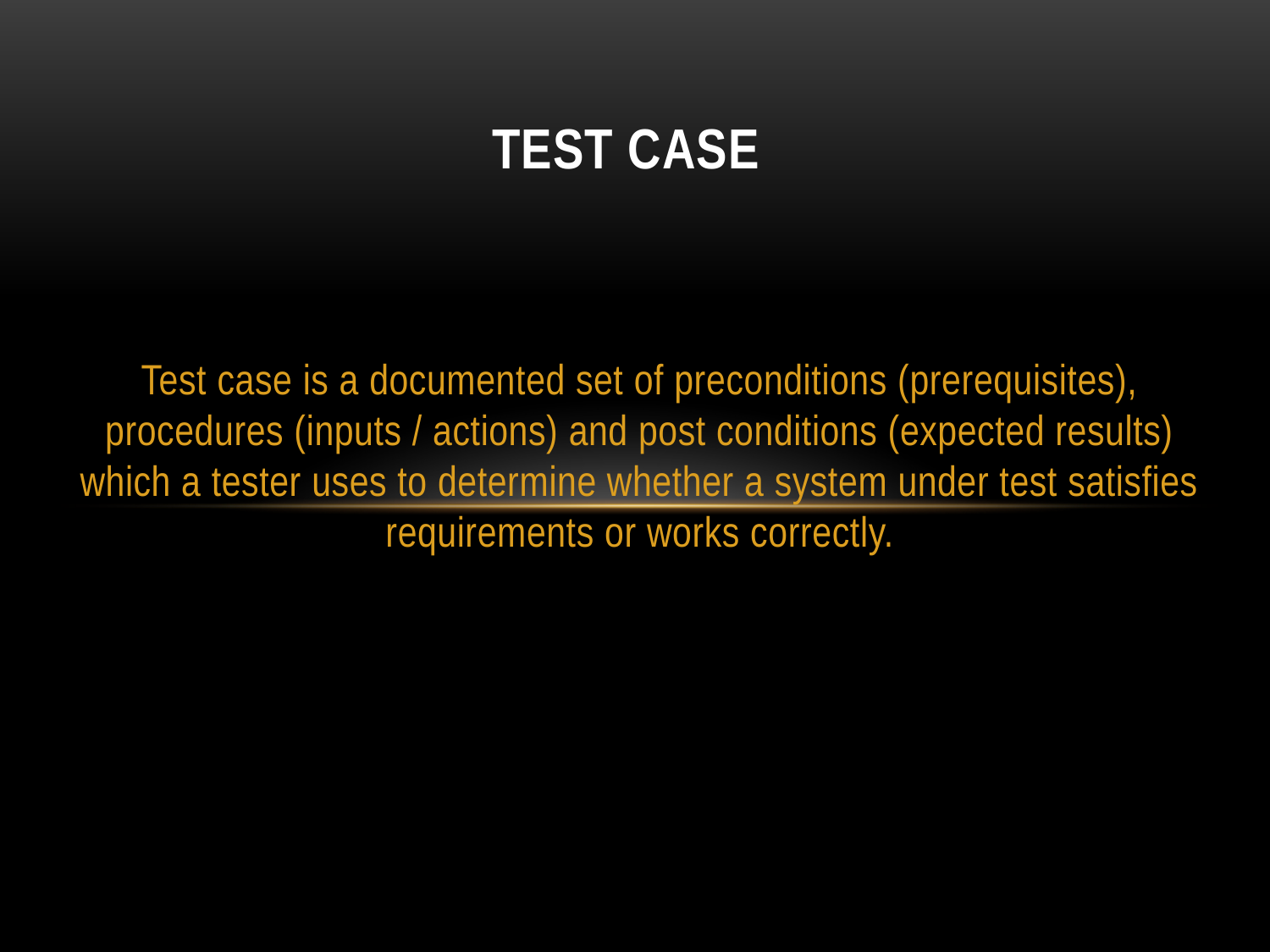

# TEST CASE
Test case is a documented set of preconditions (prerequisites), procedures (inputs / actions) and post conditions (expected results) which a tester uses to determine whether a system under test satisfies requirements or works correctly.